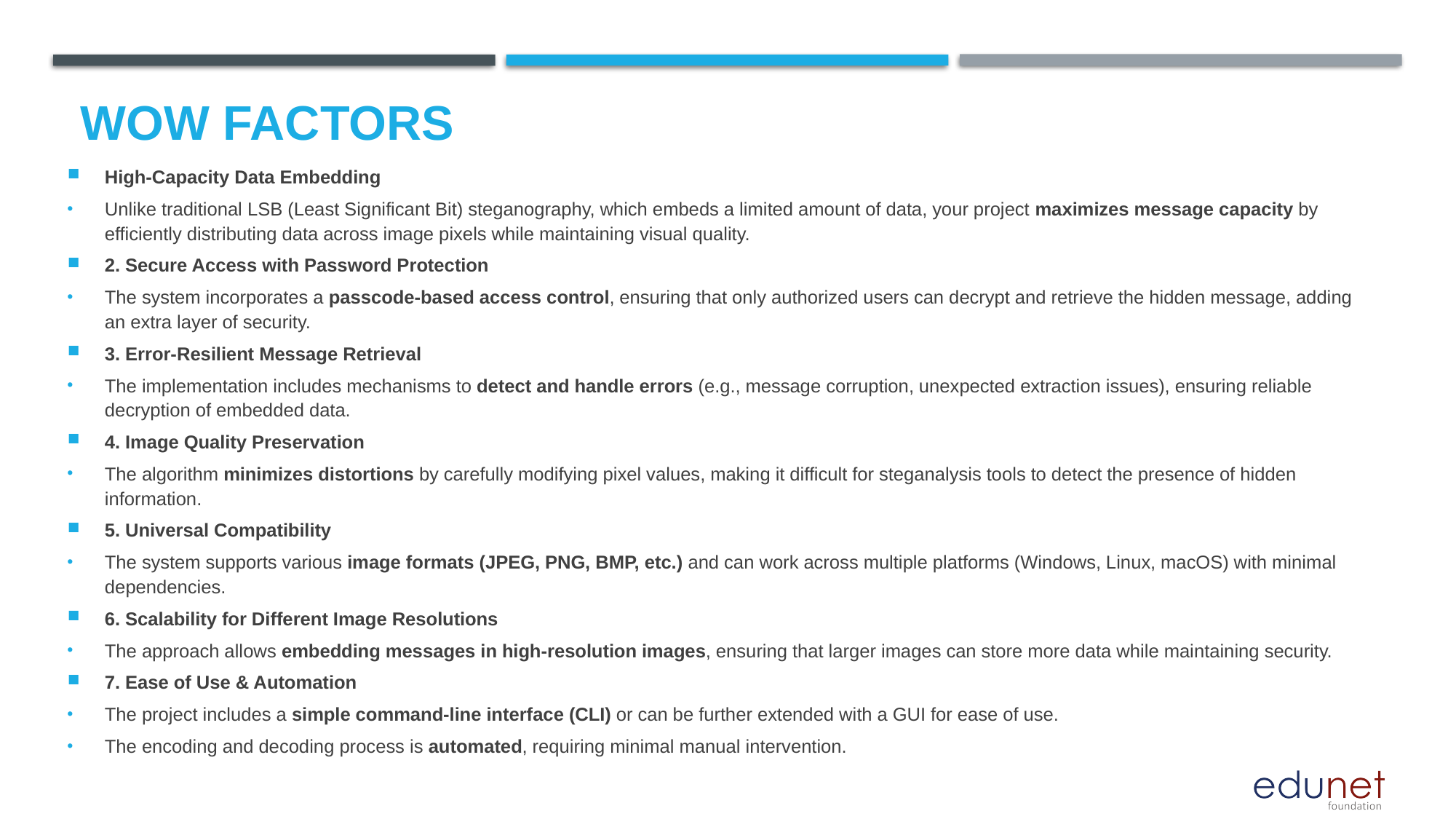

# Wow factors
High-Capacity Data Embedding
Unlike traditional LSB (Least Significant Bit) steganography, which embeds a limited amount of data, your project maximizes message capacity by efficiently distributing data across image pixels while maintaining visual quality.
2. Secure Access with Password Protection
The system incorporates a passcode-based access control, ensuring that only authorized users can decrypt and retrieve the hidden message, adding an extra layer of security.
3. Error-Resilient Message Retrieval
The implementation includes mechanisms to detect and handle errors (e.g., message corruption, unexpected extraction issues), ensuring reliable decryption of embedded data.
4. Image Quality Preservation
The algorithm minimizes distortions by carefully modifying pixel values, making it difficult for steganalysis tools to detect the presence of hidden information.
5. Universal Compatibility
The system supports various image formats (JPEG, PNG, BMP, etc.) and can work across multiple platforms (Windows, Linux, macOS) with minimal dependencies.
6. Scalability for Different Image Resolutions
The approach allows embedding messages in high-resolution images, ensuring that larger images can store more data while maintaining security.
7. Ease of Use & Automation
The project includes a simple command-line interface (CLI) or can be further extended with a GUI for ease of use.
The encoding and decoding process is automated, requiring minimal manual intervention.